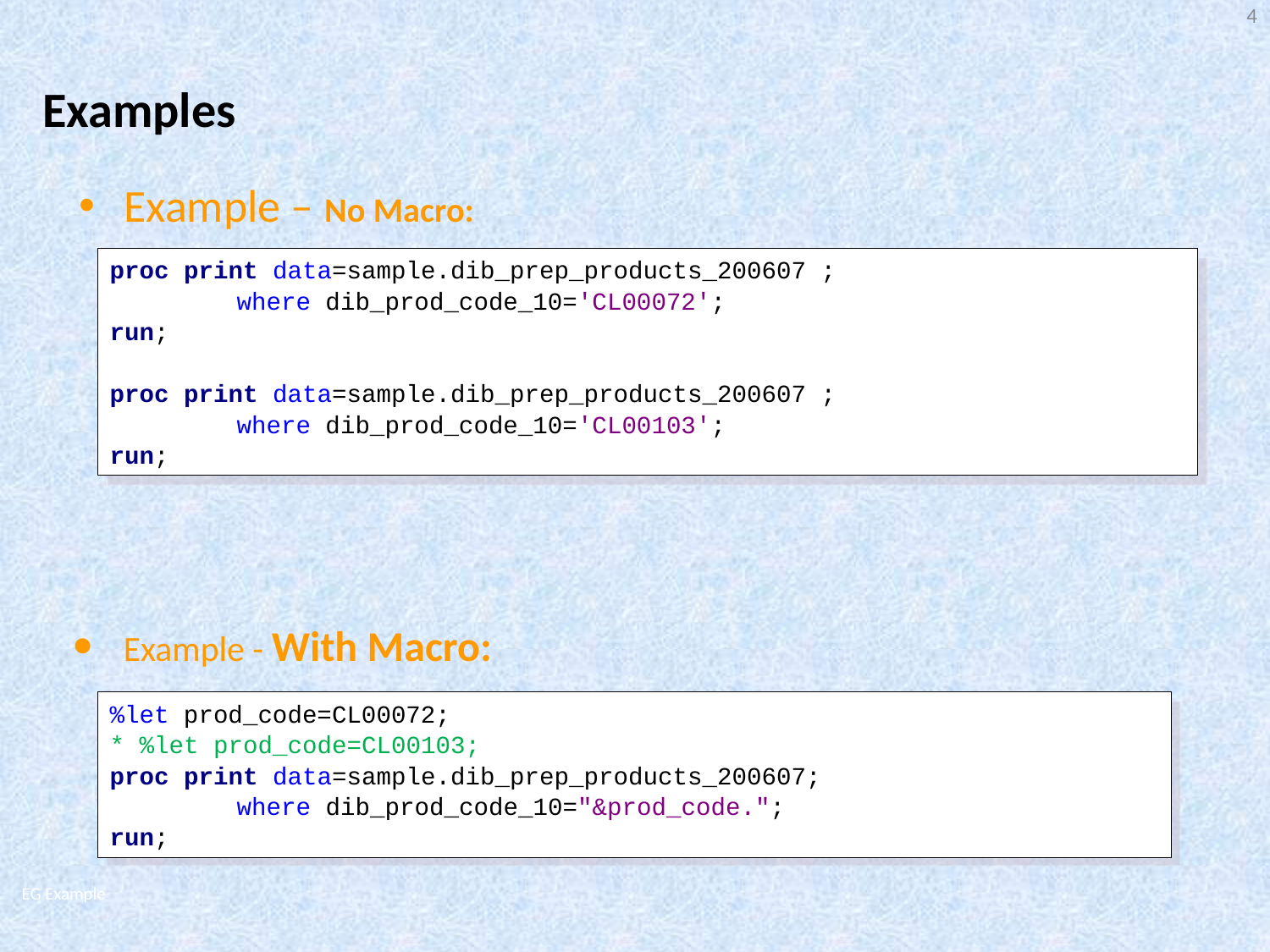

4
Examples
Example – No Macro:
proc print data=sample.dib_prep_products_200607 ;
	where dib_prod_code_10='CL00072';
run;

proc print data=sample.dib_prep_products_200607 ;
	where dib_prod_code_10='CL00103';
run;
Example - With Macro:

%let prod_code=CL00072;
* %let prod_code=CL00103;
proc print data=sample.dib_prep_products_200607;
	where dib_prod_code_10="&prod_code.";
run;
EG Example